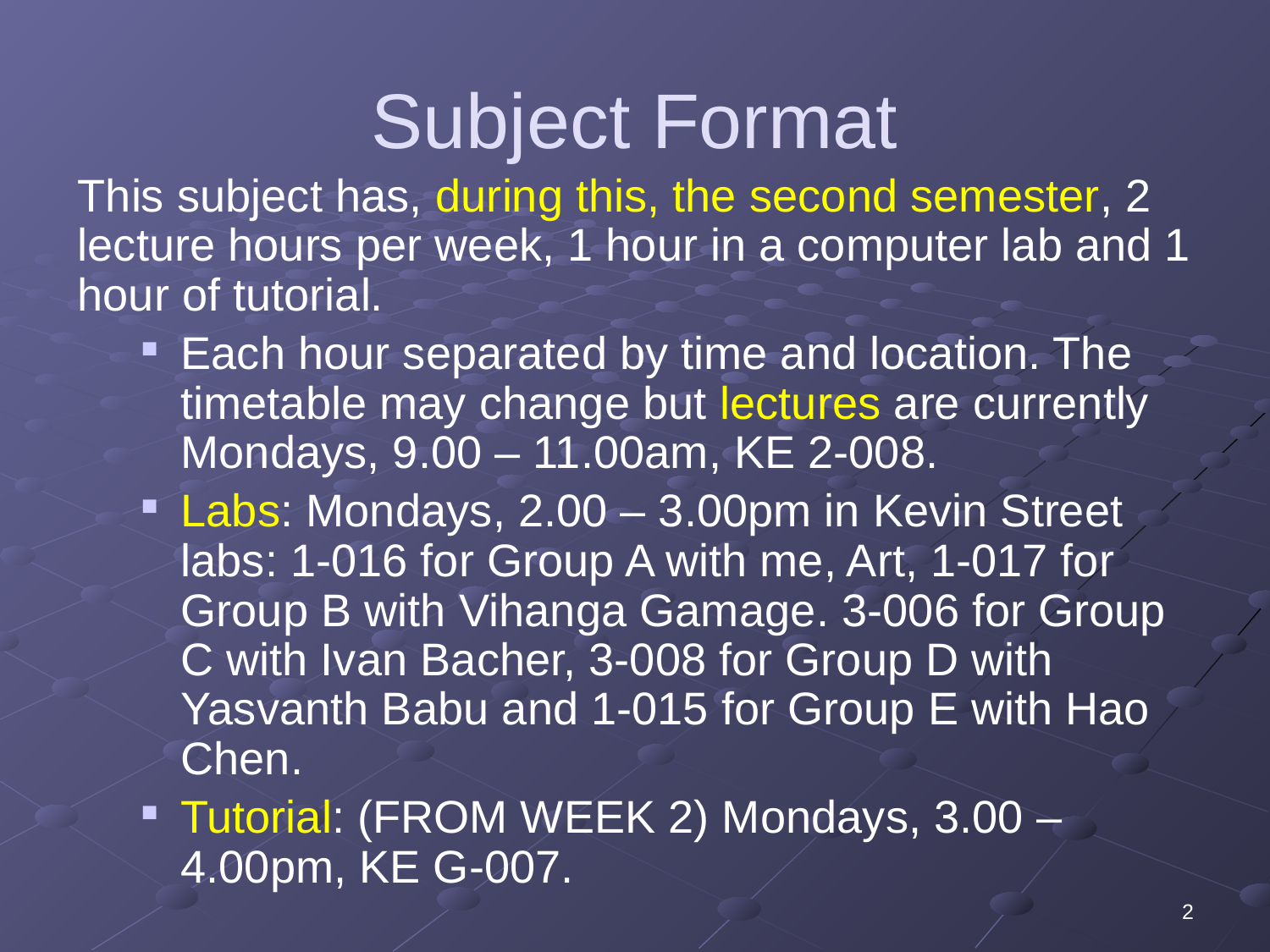

# Subject Format
This subject has, during this, the second semester, 2 lecture hours per week, 1 hour in a computer lab and 1 hour of tutorial.
Each hour separated by time and location. The timetable may change but lectures are currently Mondays, 9.00 – 11.00am, KE 2-008.
Labs: Mondays, 2.00 – 3.00pm in Kevin Street labs: 1-016 for Group A with me, Art, 1-017 for Group B with Vihanga Gamage. 3-006 for Group C with Ivan Bacher, 3-008 for Group D with Yasvanth Babu and 1-015 for Group E with Hao Chen.
Tutorial: (FROM WEEK 2) Mondays, 3.00 – 4.00pm, KE G-007.
2